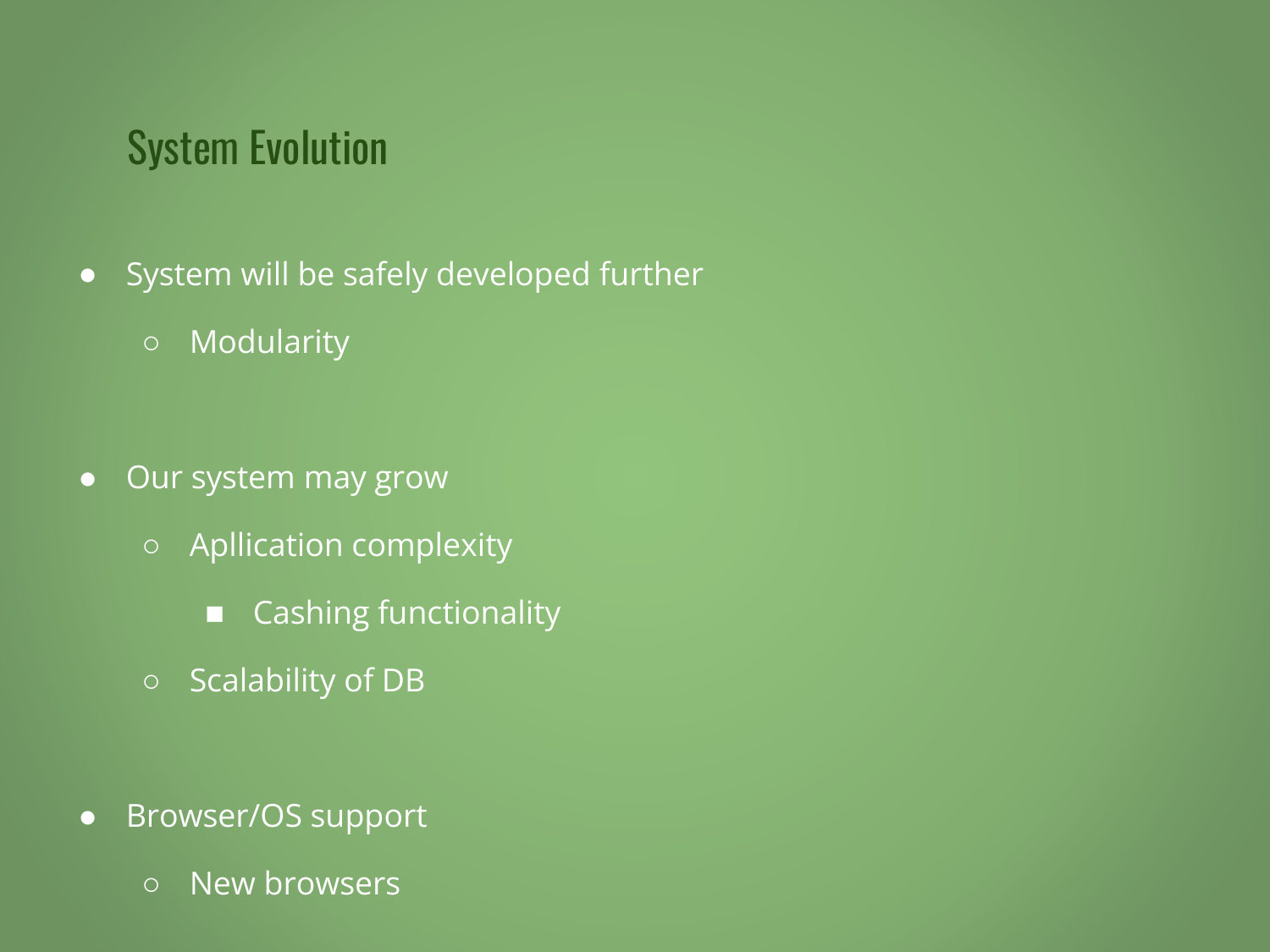

# System Evolution

System will be safely developed further
Modularity

Our system may grow
Apllication complexity
Cashing functionality
Scalability of DB

Browser/OS support
New browsers